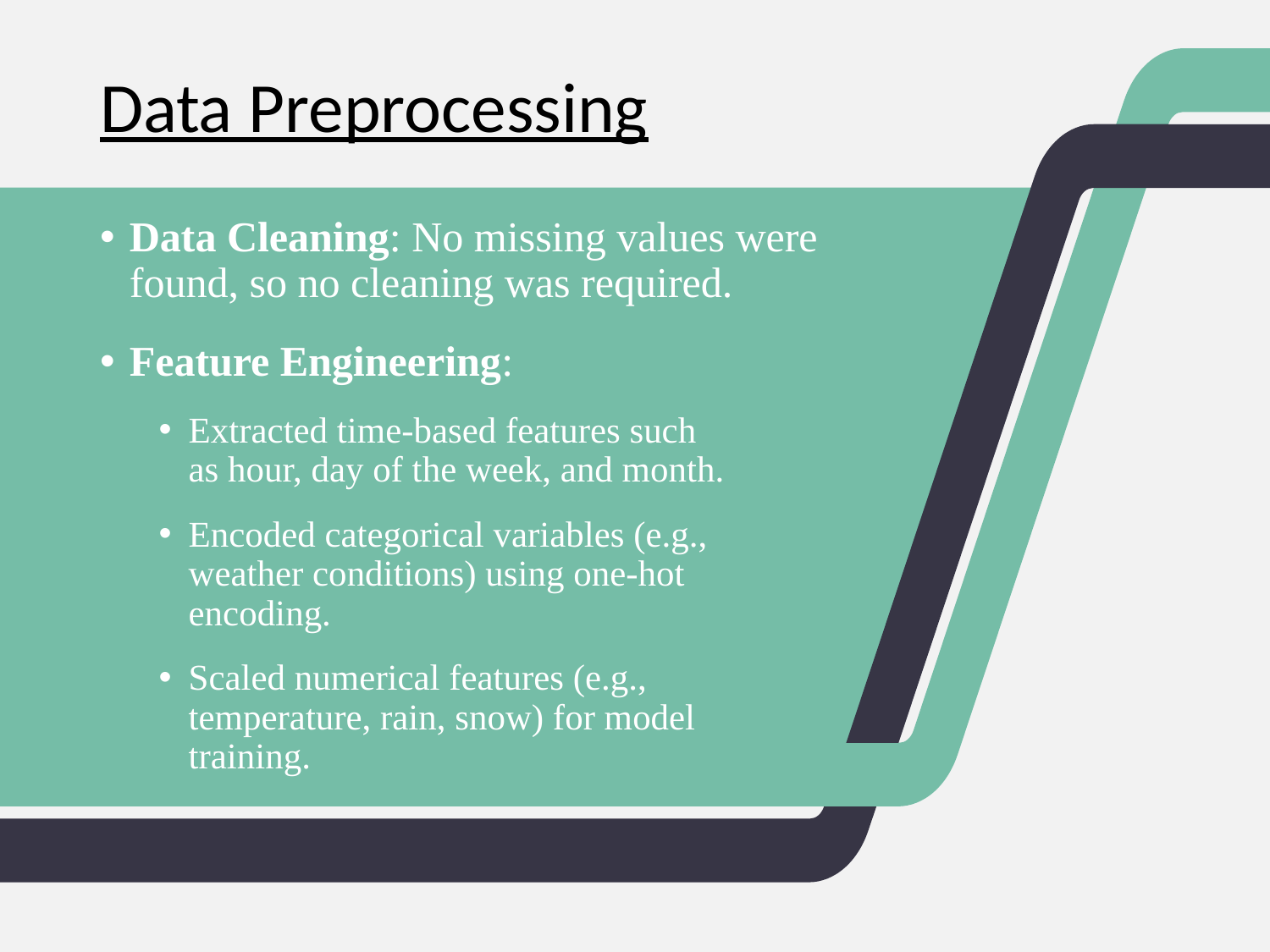

# Data Preprocessing
Data Cleaning: No missing values were found, so no cleaning was required.
Feature Engineering:
Extracted time-based features such as hour, day of the week, and month.
Encoded categorical variables (e.g., weather conditions) using one-hot encoding.
Scaled numerical features (e.g., temperature, rain, snow) for model training.